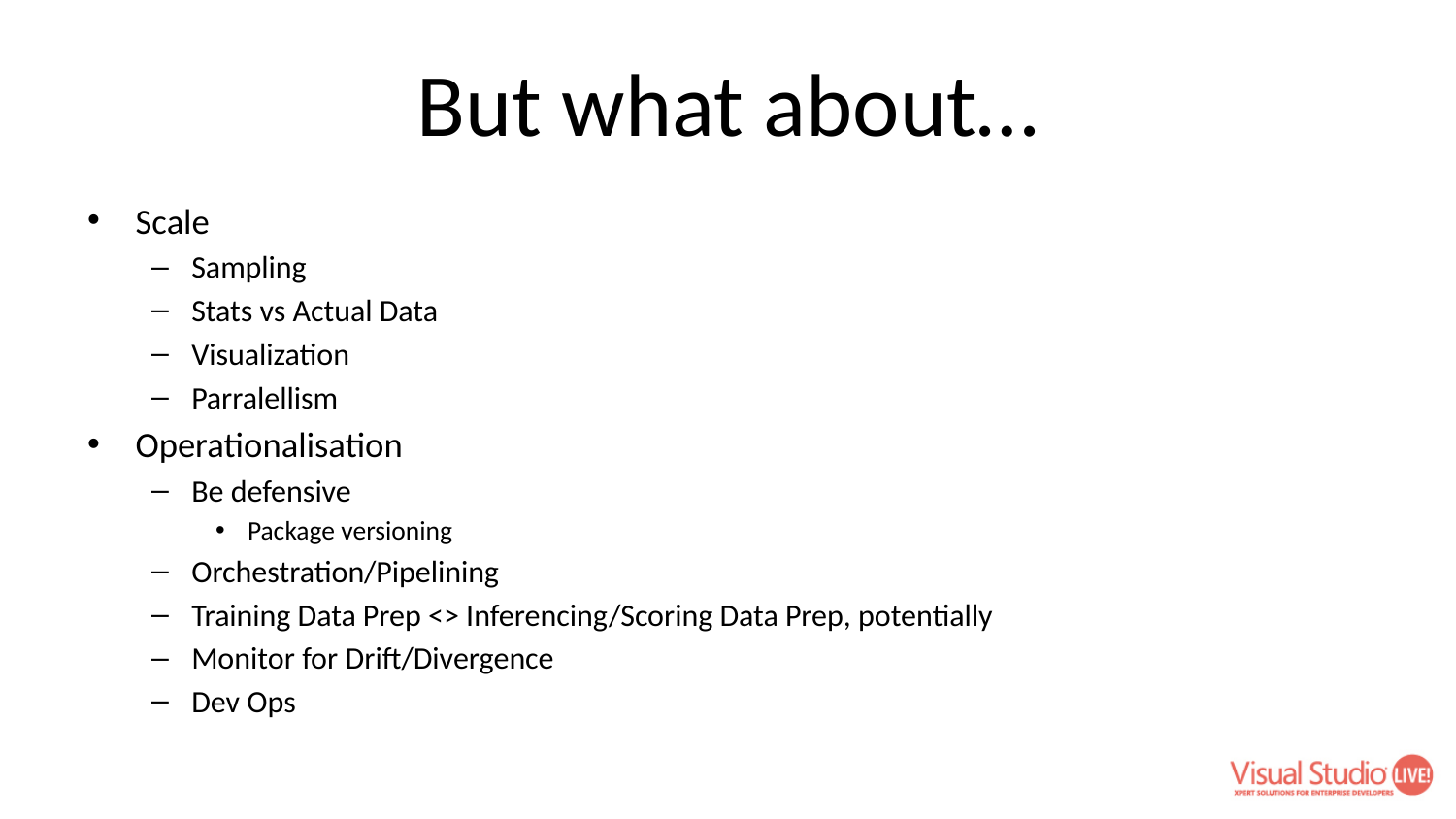

# But what about…
Scale
Sampling
Stats vs Actual Data
Visualization
Parralellism
Operationalisation
Be defensive
Package versioning
Orchestration/Pipelining
Training Data Prep <> Inferencing/Scoring Data Prep, potentially
Monitor for Drift/Divergence
Dev Ops